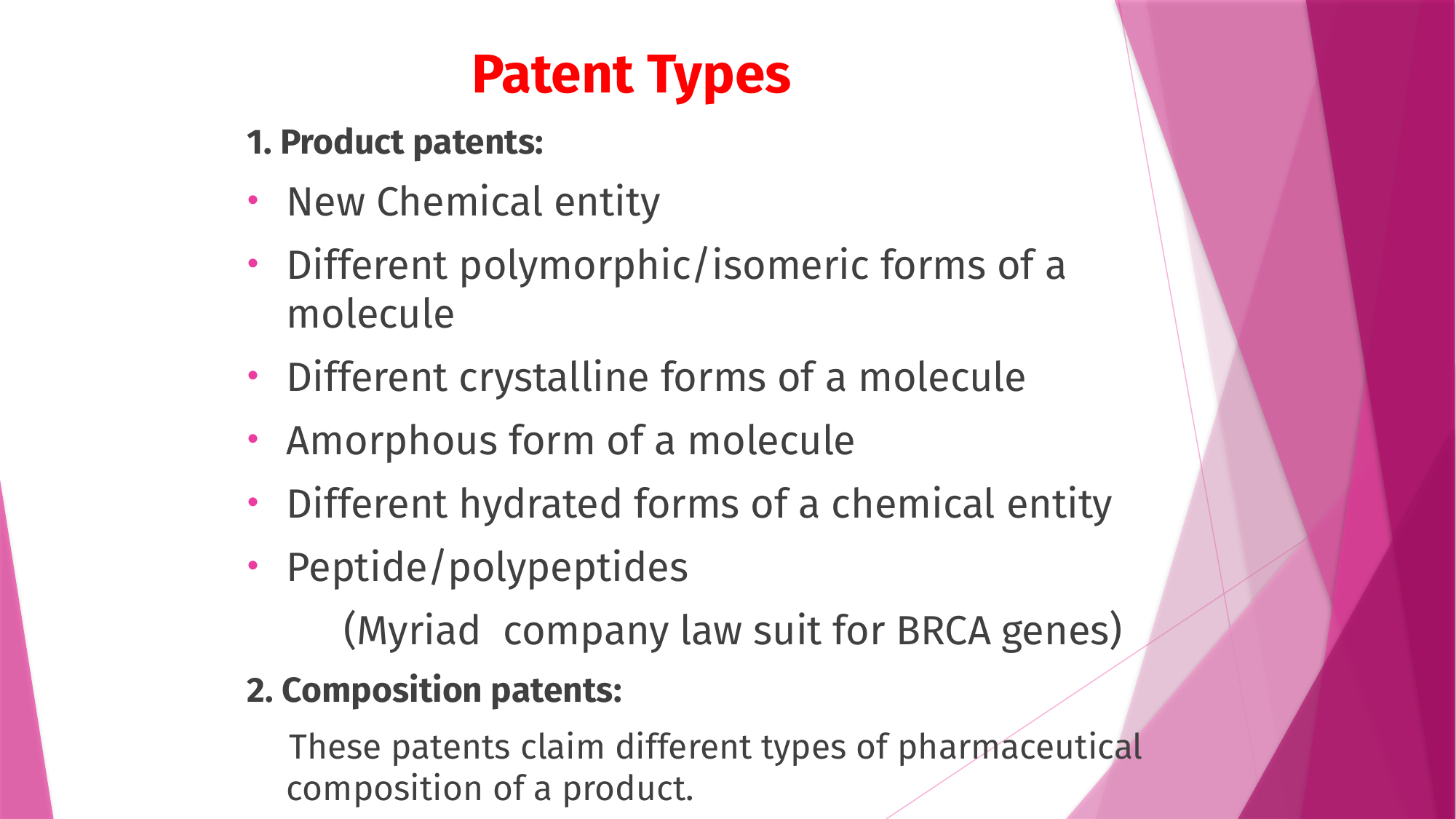

# Patent Types
1. Product patents:
New Chemical entity
Different polymorphic/isomeric forms of a molecule
Different crystalline forms of a molecule
Amorphous form of a molecule
Different hydrated forms of a chemical entity
Peptide/polypeptides
         (Myriad  company law suit for BRCA genes)
2. Composition patents:
     These patents claim different types of pharmaceutical composition of a product.